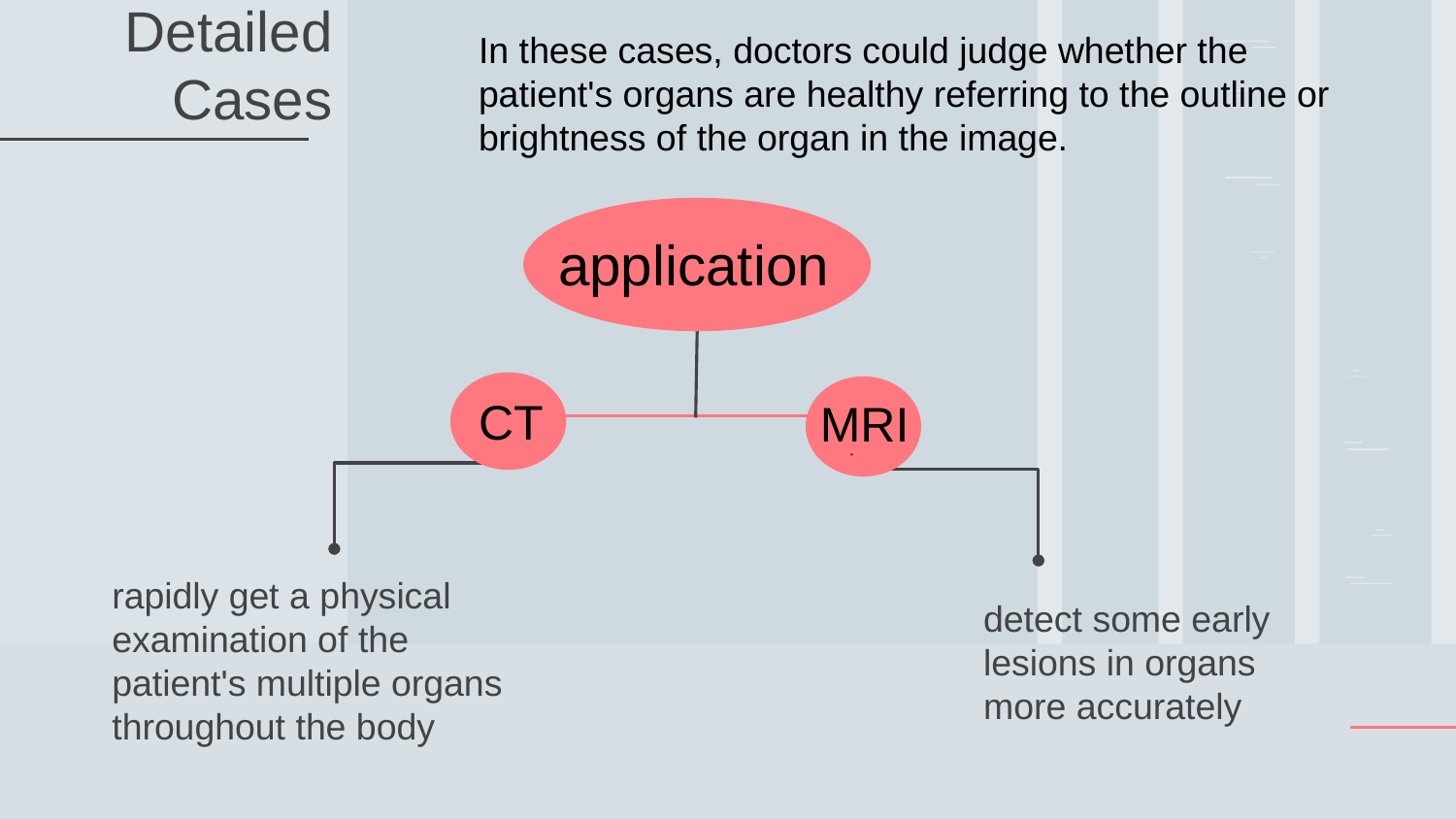

In these cases, doctors could judge whether the patient's organs are healthy referring to the outline or brightness of the organ in the image.
# Detailed Cases

application

CT
MRI

rapidly get a physical examination of the patient's multiple organs throughout the body
detect some early lesions in organs more accurately
4